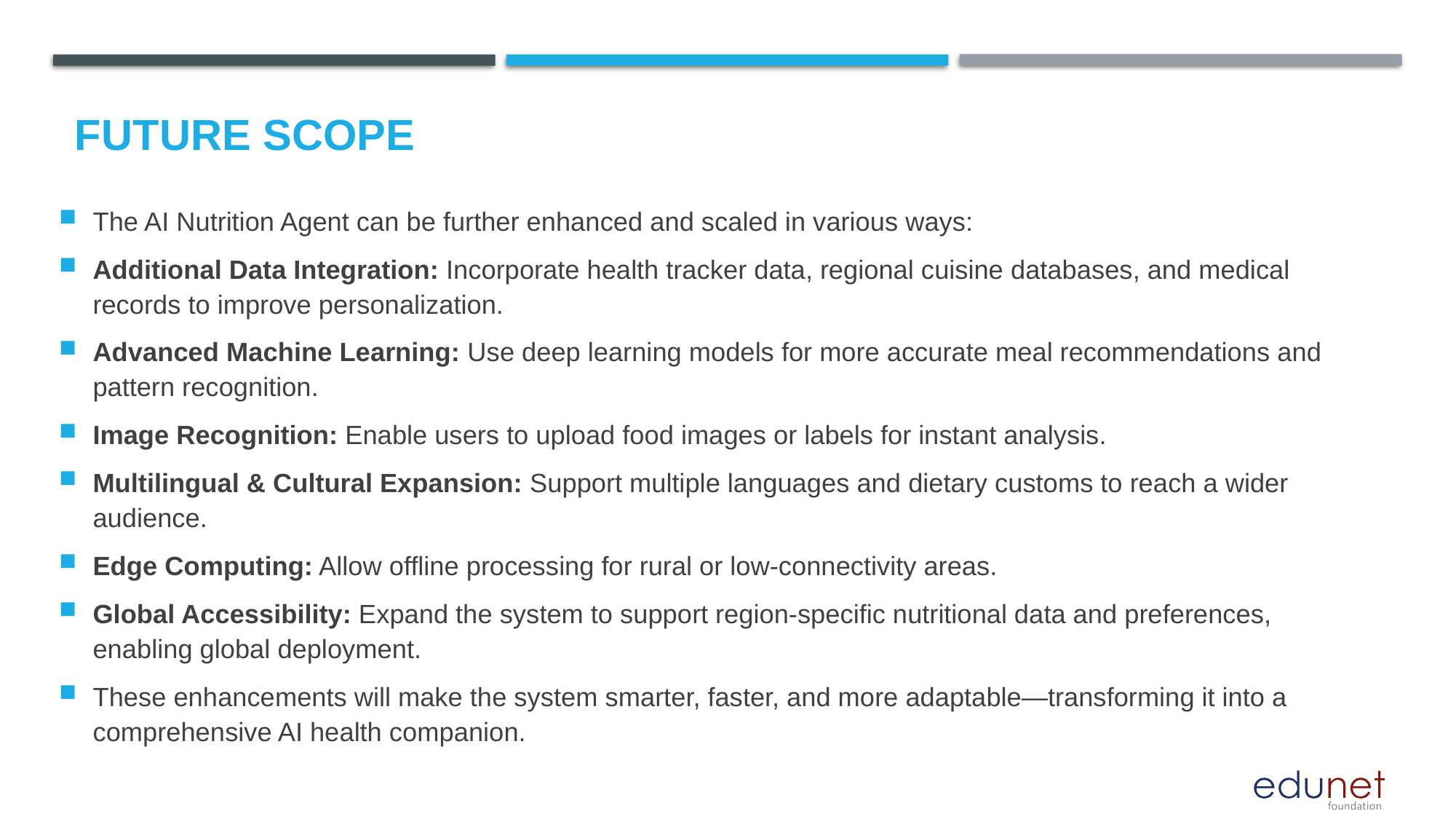

Future scope
The AI Nutrition Agent can be further enhanced and scaled in various ways:
Additional Data Integration: Incorporate health tracker data, regional cuisine databases, and medical records to improve personalization.
Advanced Machine Learning: Use deep learning models for more accurate meal recommendations and pattern recognition.
Image Recognition: Enable users to upload food images or labels for instant analysis.
Multilingual & Cultural Expansion: Support multiple languages and dietary customs to reach a wider audience.
Edge Computing: Allow offline processing for rural or low-connectivity areas.
Global Accessibility: Expand the system to support region-specific nutritional data and preferences, enabling global deployment.
These enhancements will make the system smarter, faster, and more adaptable—transforming it into a comprehensive AI health companion.